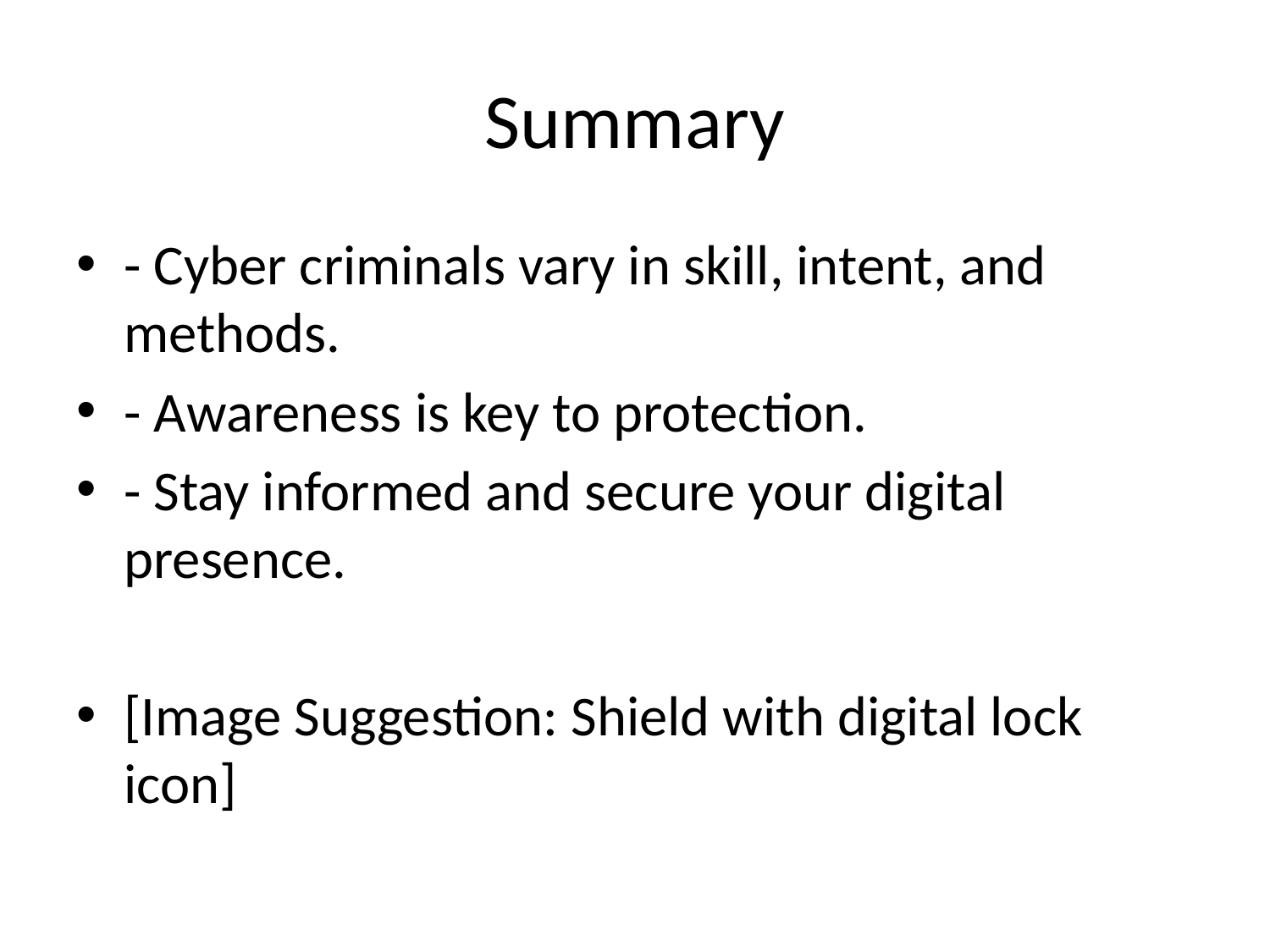

# Summary
- Cyber criminals vary in skill, intent, and methods.
- Awareness is key to protection.
- Stay informed and secure your digital presence.

[Image Suggestion: Shield with digital lock icon]